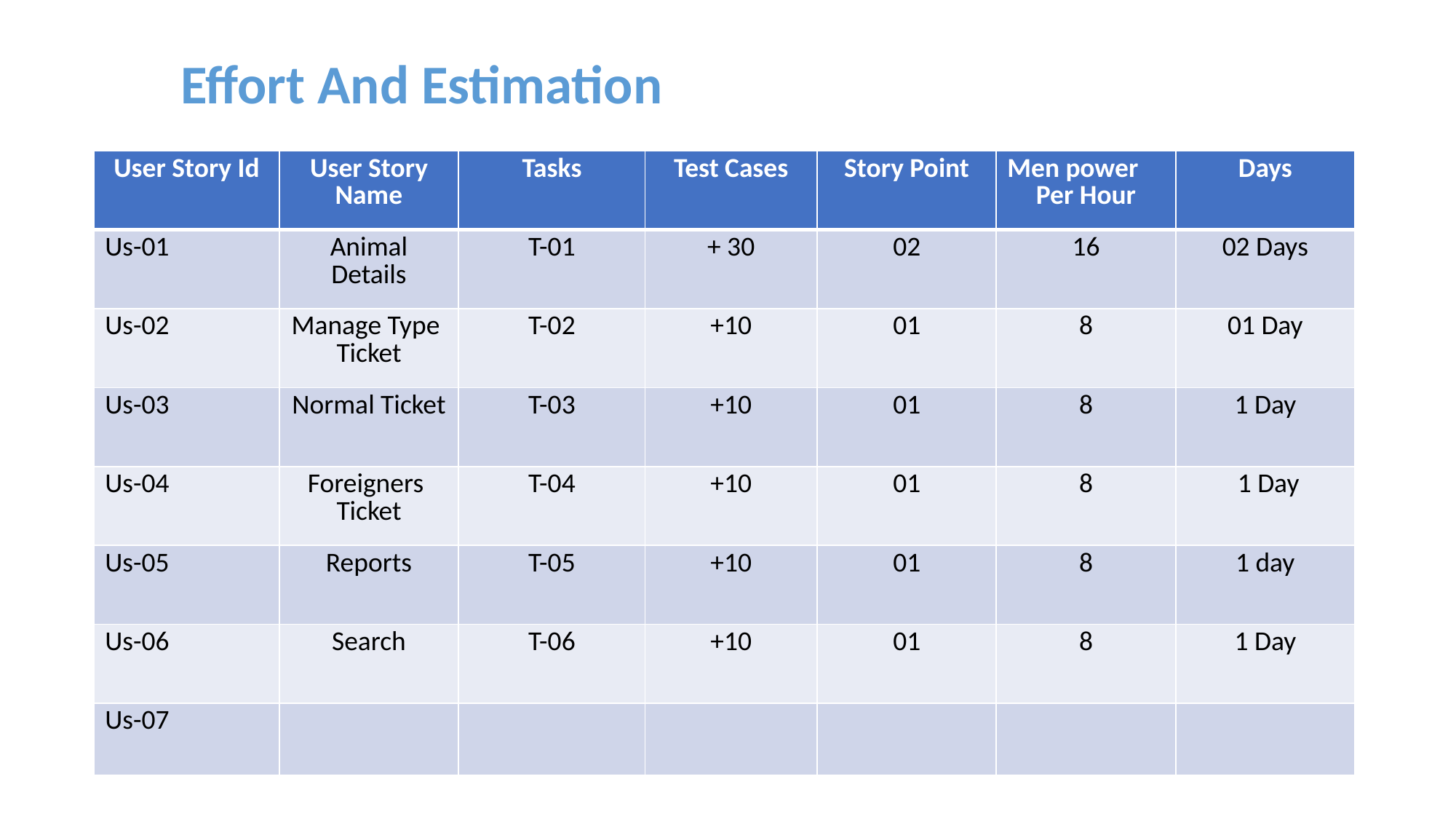

Effort And Estimation
| User Story Id | User Story Name | Tasks | Test Cases | Story Point | Men power Per Hour | Days |
| --- | --- | --- | --- | --- | --- | --- |
| Us-01 | Animal Details | T-01 | + 30 | 02 | 16 | 02 Days |
| Us-02 | Manage Type Ticket | T-02 | +10 | 01 | 8 | 01 Day |
| Us-03 | Normal Ticket | T-03 | +10 | 01 | 8 | 1 Day |
| Us-04 | Foreigners Ticket | T-04 | +10 | 01 | 8 | 1 Day |
| Us-05 | Reports | T-05 | +10 | 01 | 8 | 1 day |
| Us-06 | Search | T-06 | +10 | 01 | 8 | 1 Day |
| Us-07 |  |  |  |  |  |  |